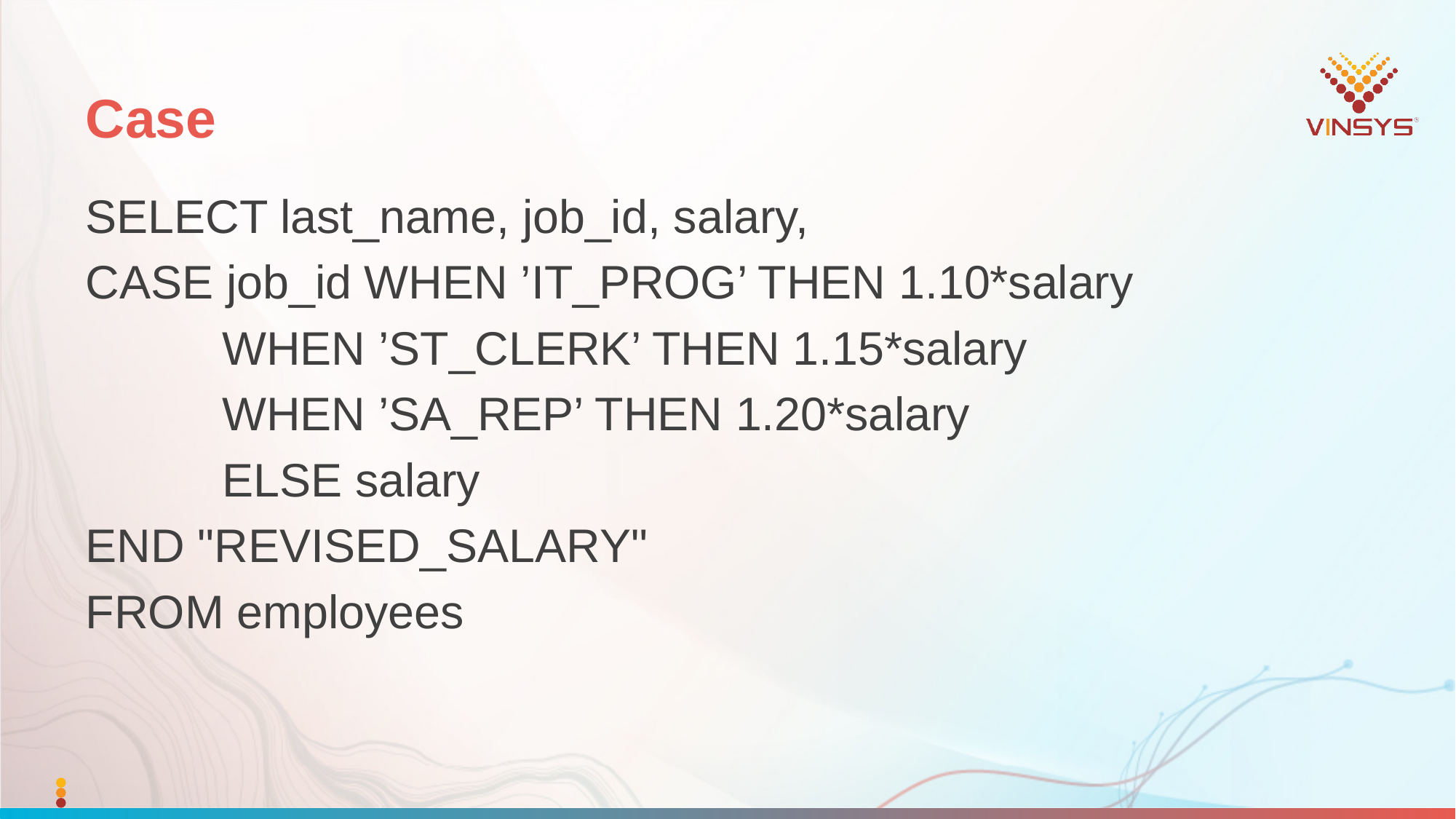

# Case
SELECT last_name, job_id, salary,
CASE job_id WHEN ’IT_PROG’ THEN 1.10*salary
		WHEN ’ST_CLERK’ THEN 1.15*salary
		WHEN ’SA_REP’ THEN 1.20*salary
		ELSE salary
END "REVISED_SALARY"
FROM employees